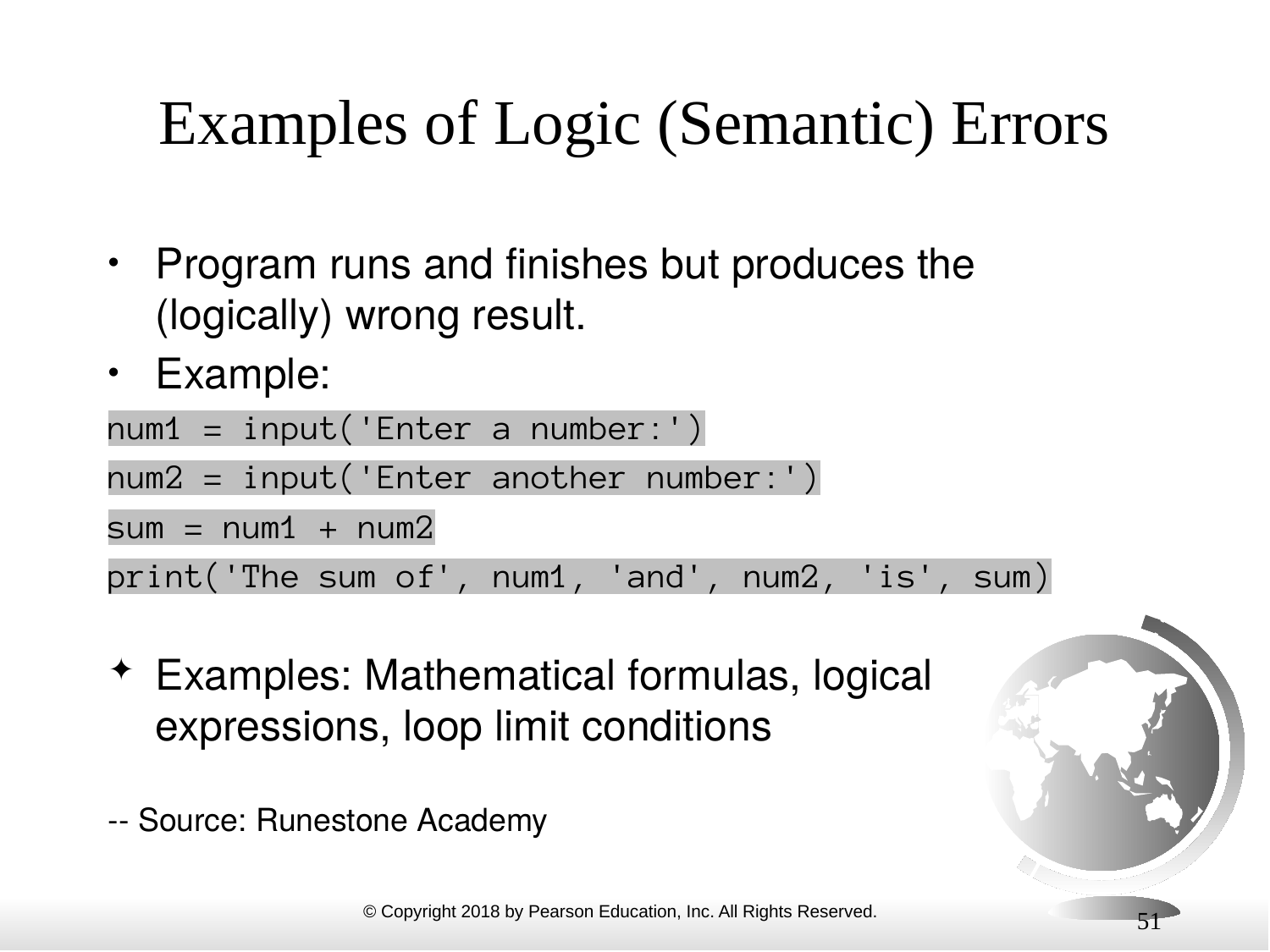

# Examples of Logic (Semantic) Errors
Program runs and finishes but produces the (logically) wrong result.
Example:
num1 = input('Enter a number:')
num2 = input('Enter another number:')
sum = num1 + num2
print('The sum of', num1, 'and', num2, 'is', sum)

Examples: Mathematical formulas, logical expressions, loop limit conditions

-- Source: Runestone Academy
51